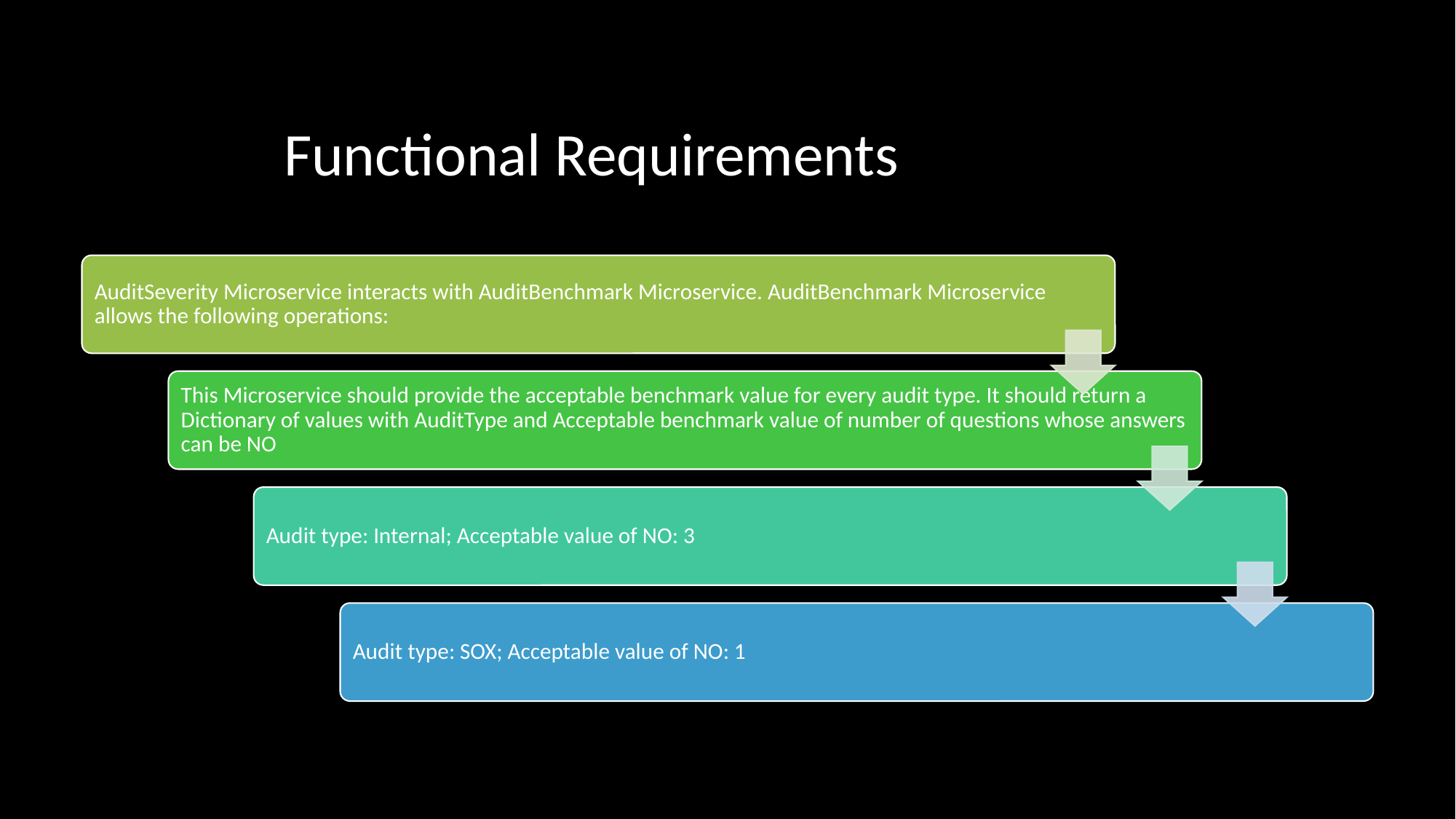

# Functional Requirements

AuditSeverity Microservice interacts with AuditBenchmark Microservice. AuditBenchmark Microservice allows the following operations:
This Microservice should provide the acceptable benchmark value for every audit type. It should return a Dictionary of values with AuditType and Acceptable benchmark value of number of questions whose answers can be NO
Audit type: Internal; Acceptable value of NO: 3
Audit type: SOX; Acceptable value of NO: 1

POD 1- Cohort : INTCDX22IJ007
16